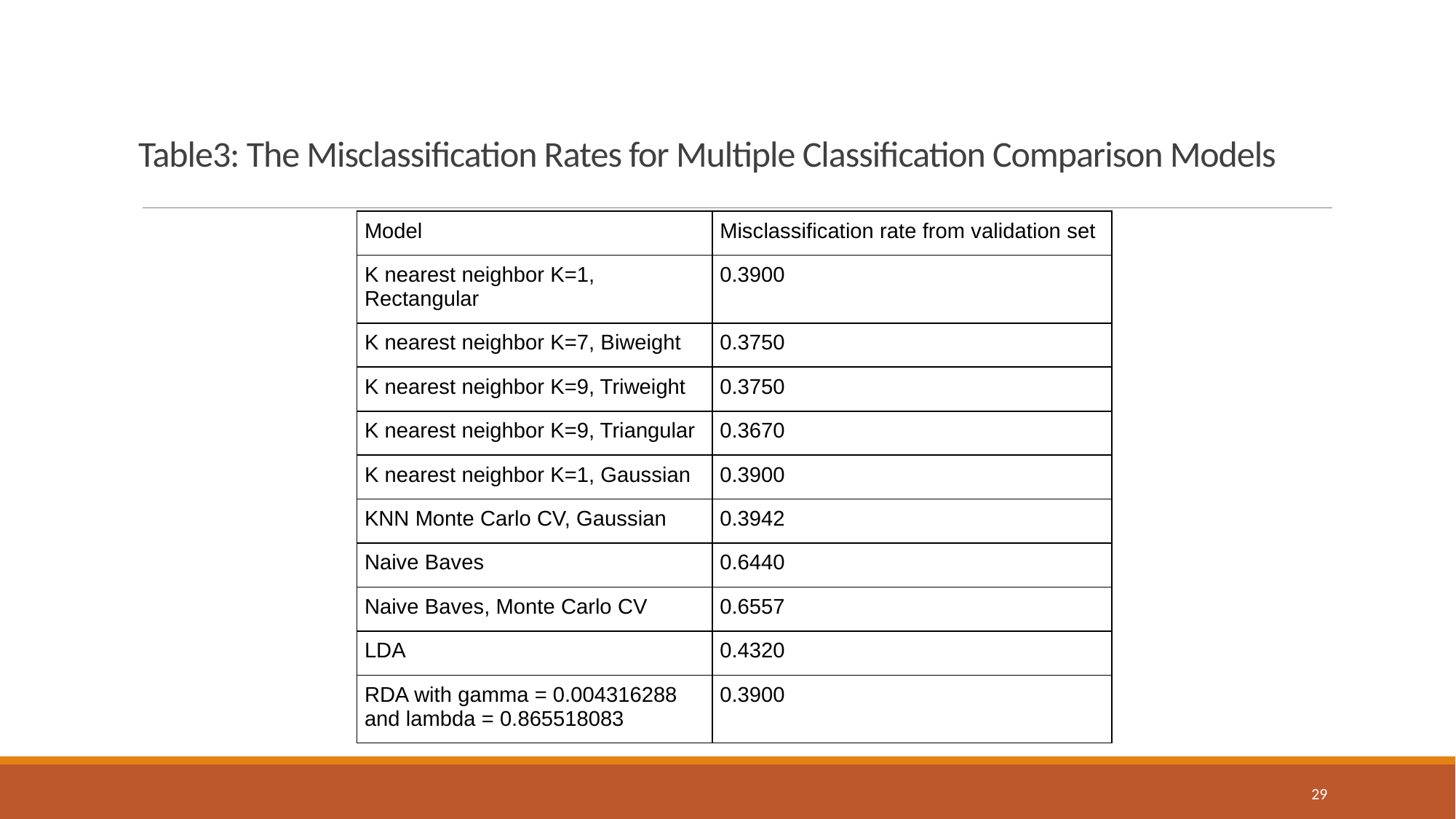

# Table3: The Misclassification Rates for Multiple Classification Comparison Models
| Model | Misclassification rate from validation set |
| --- | --- |
| K nearest neighbor K=1, Rectangular | 0.3900 |
| K nearest neighbor K=7, Biweight | 0.3750 |
| K nearest neighbor K=9, Triweight | 0.3750 |
| K nearest neighbor K=9, Triangular | 0.3670 |
| K nearest neighbor K=1, Gaussian | 0.3900 |
| KNN Monte Carlo CV, Gaussian | 0.3942 |
| Naive Baves | 0.6440 |
| Naive Baves, Monte Carlo CV | 0.6557 |
| LDA | 0.4320 |
| RDA with gamma = 0.004316288 and lambda = 0.865518083 | 0.3900 |
29